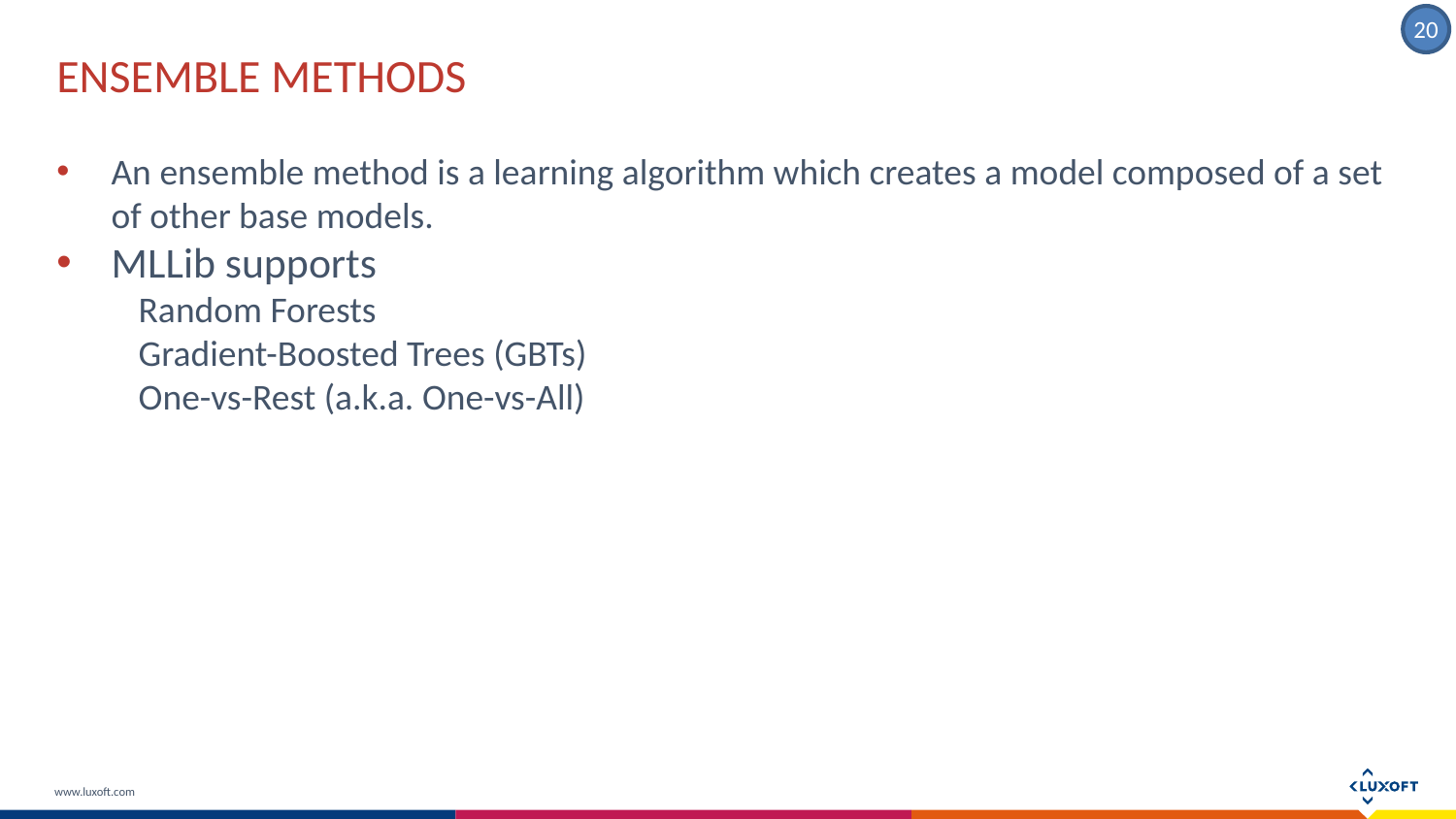

Ensemble methods
An ensemble method is a learning algorithm which creates a model composed of a set of other base models.
MLLib supports
Random Forests
Gradient-Boosted Trees (GBTs)
One-vs-Rest (a.k.a. One-vs-All)